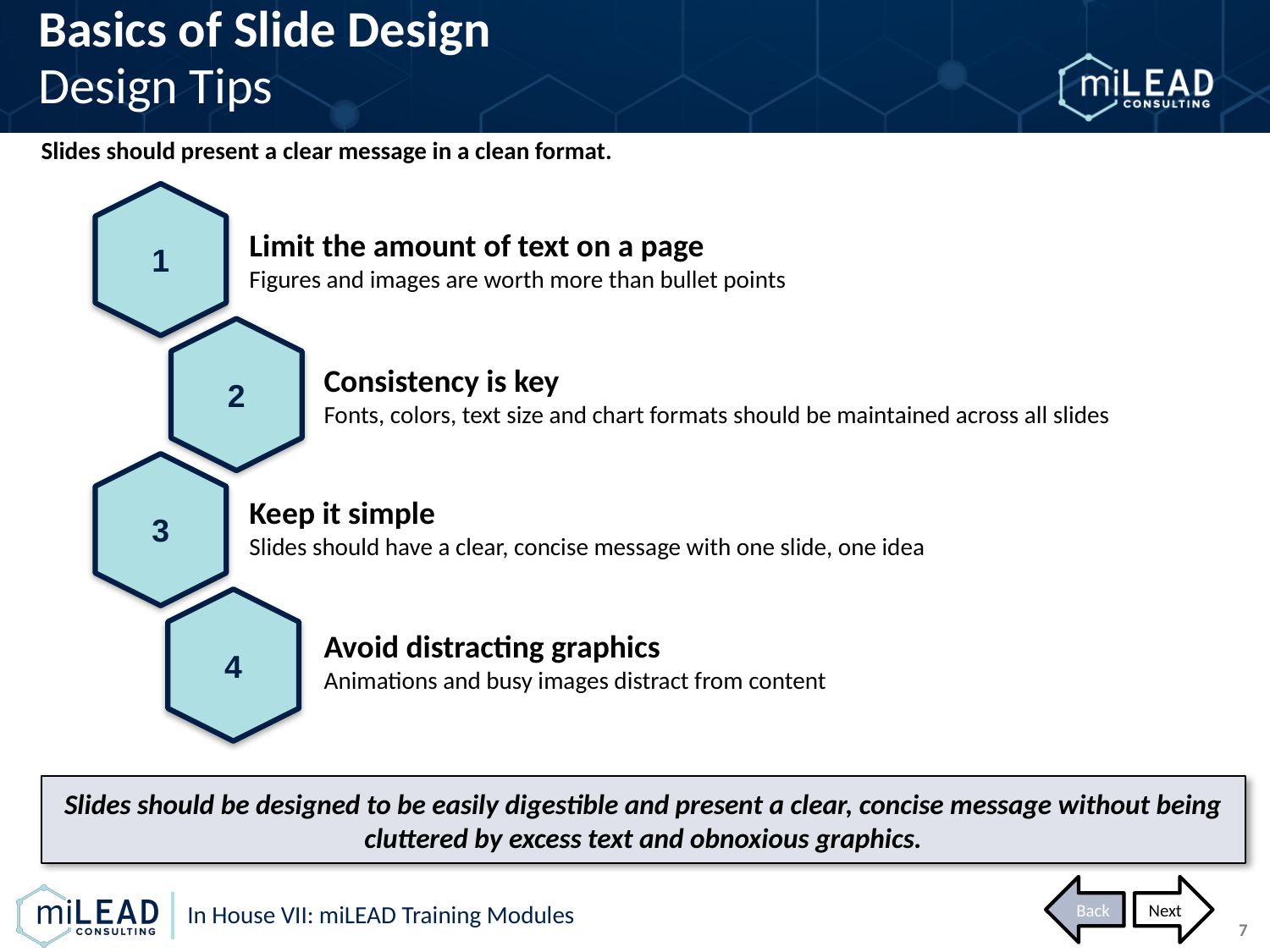

Basics of Slide Design
Design Tips
Slides should present a clear message in a clean format.

1
Limit the amount of text on a page
Figures and images are worth more than bullet points

2
Consistency is key
Fonts, colors, text size and chart formats should be maintained across all slides

3
Keep it simple
Slides should have a clear, concise message with one slide, one idea

4
Avoid distracting graphics
Animations and busy images distract from content
Slides should be designed to be easily digestible and present a clear, concise message without being cluttered by excess text and obnoxious graphics.
Back
Next